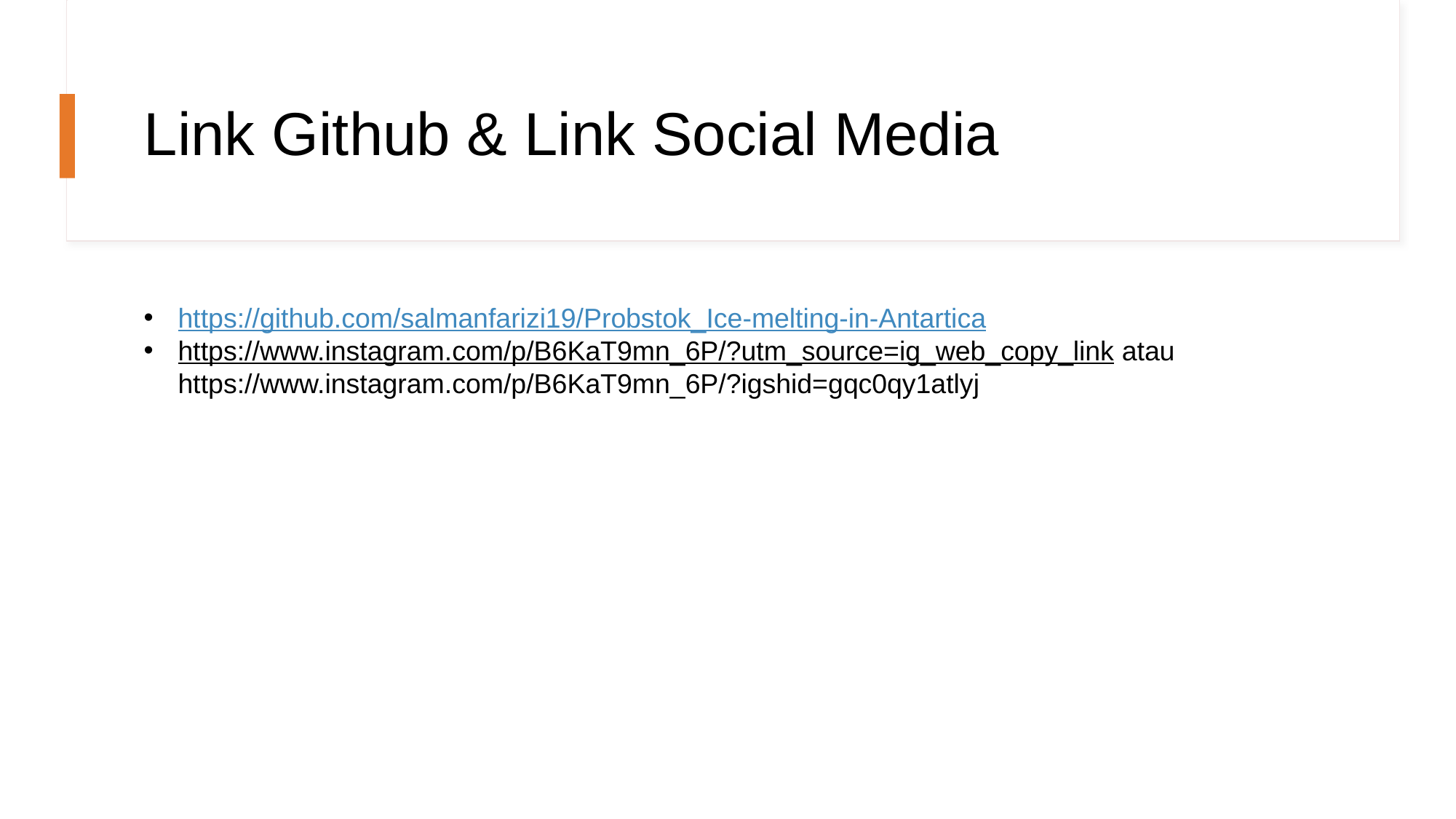

# Link Github & Link Social Media
https://github.com/salmanfarizi19/Probstok_Ice-melting-in-Antartica
https://www.instagram.com/p/B6KaT9mn_6P/?utm_source=ig_web_copy_link atau https://www.instagram.com/p/B6KaT9mn_6P/?igshid=gqc0qy1atlyj